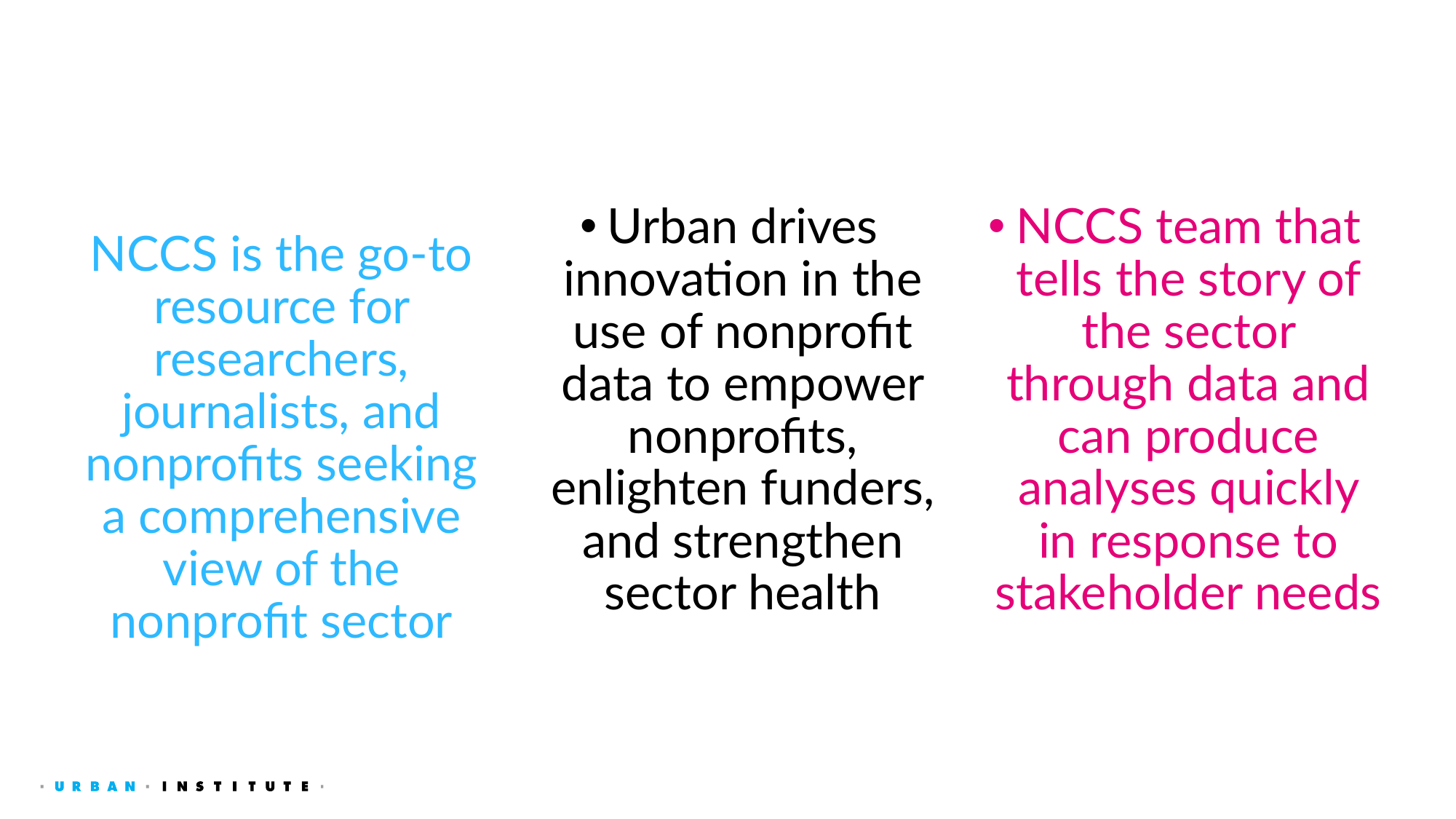

NCCS team that tells the story of the sector through data and can produce analyses quickly in response to stakeholder needs
# NCCS is the go-to resource for researchers, journalists, and nonprofits seeking a comprehensive view of the nonprofit sector
Urban drives innovation in the use of nonprofit data to empower nonprofits, enlighten funders, and strengthen sector health